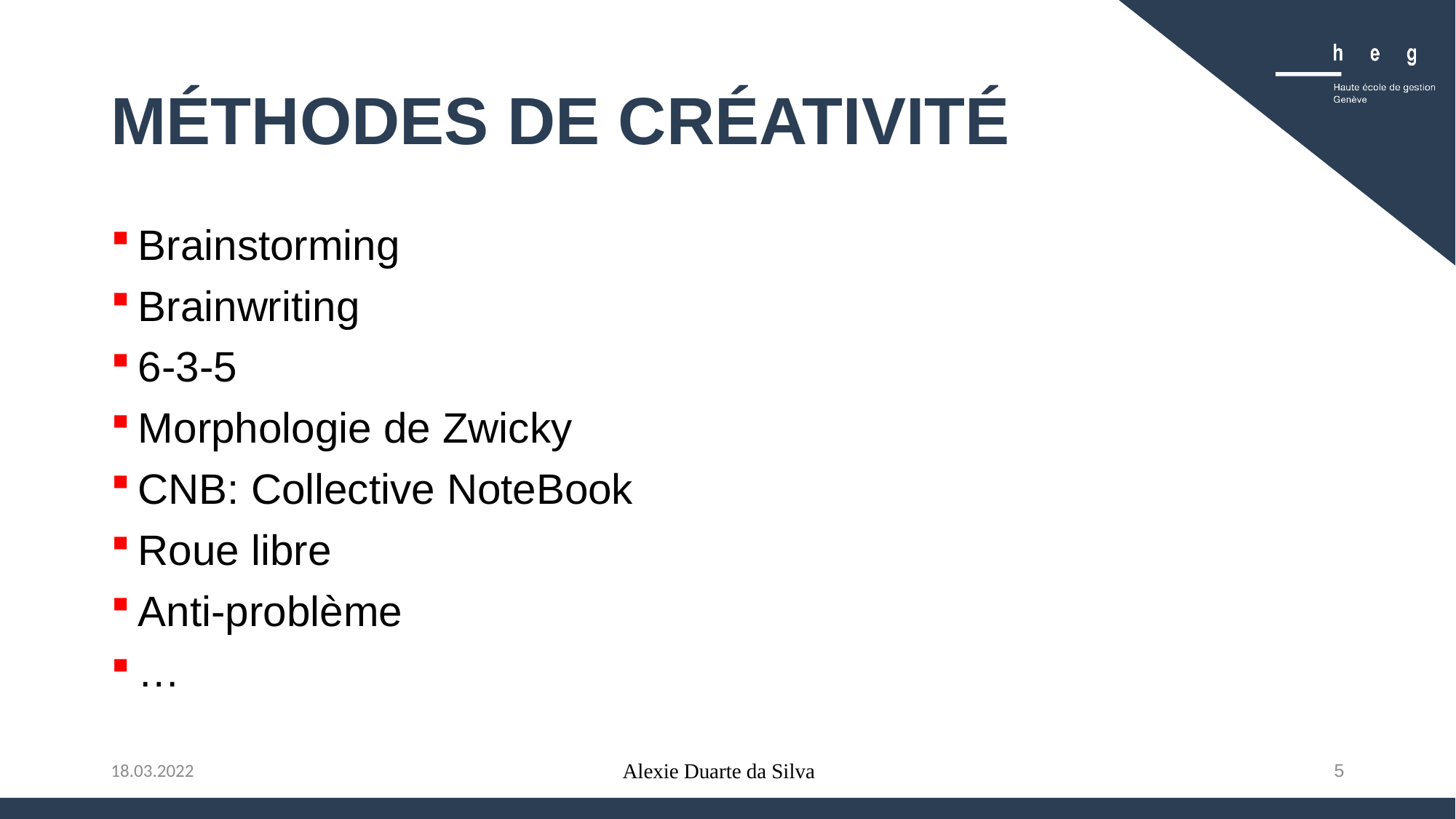

# Méthodes de créativité
Brainstorming
Brainwriting
6-3-5
Morphologie de Zwicky
CNB: Collective NoteBook
Roue libre
Anti-problème
…
Alexie Duarte da Silva
5